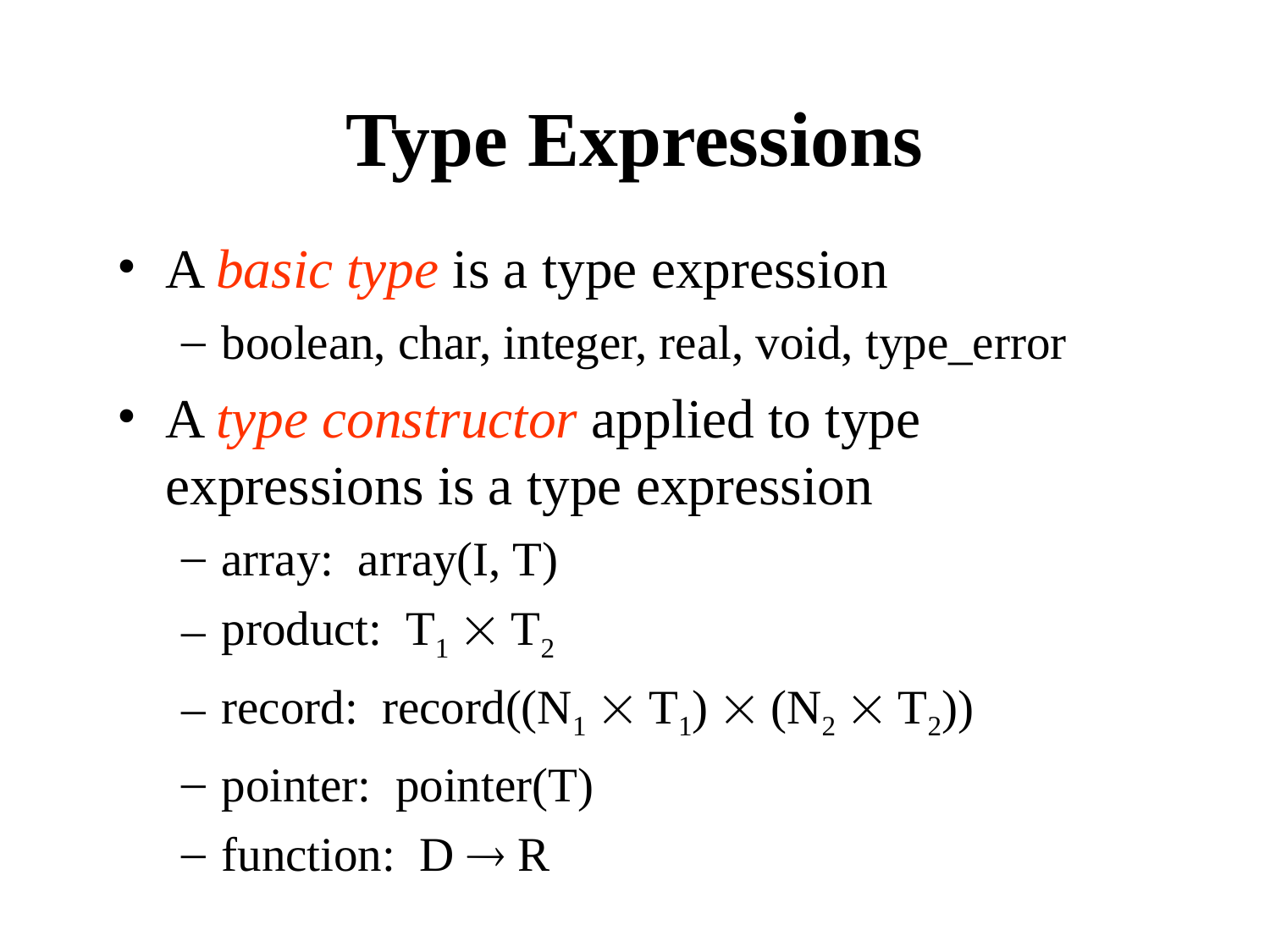

Type Expressions
A basic type is a type expression
boolean, char, integer, real, void, type_error
A type constructor applied to type expressions is a type expression
array:  array(I, T)
product:  T1 × T2
record:  record((N1 × T1) × (N2 × T2))
pointer:  pointer(T)
function:  D → R